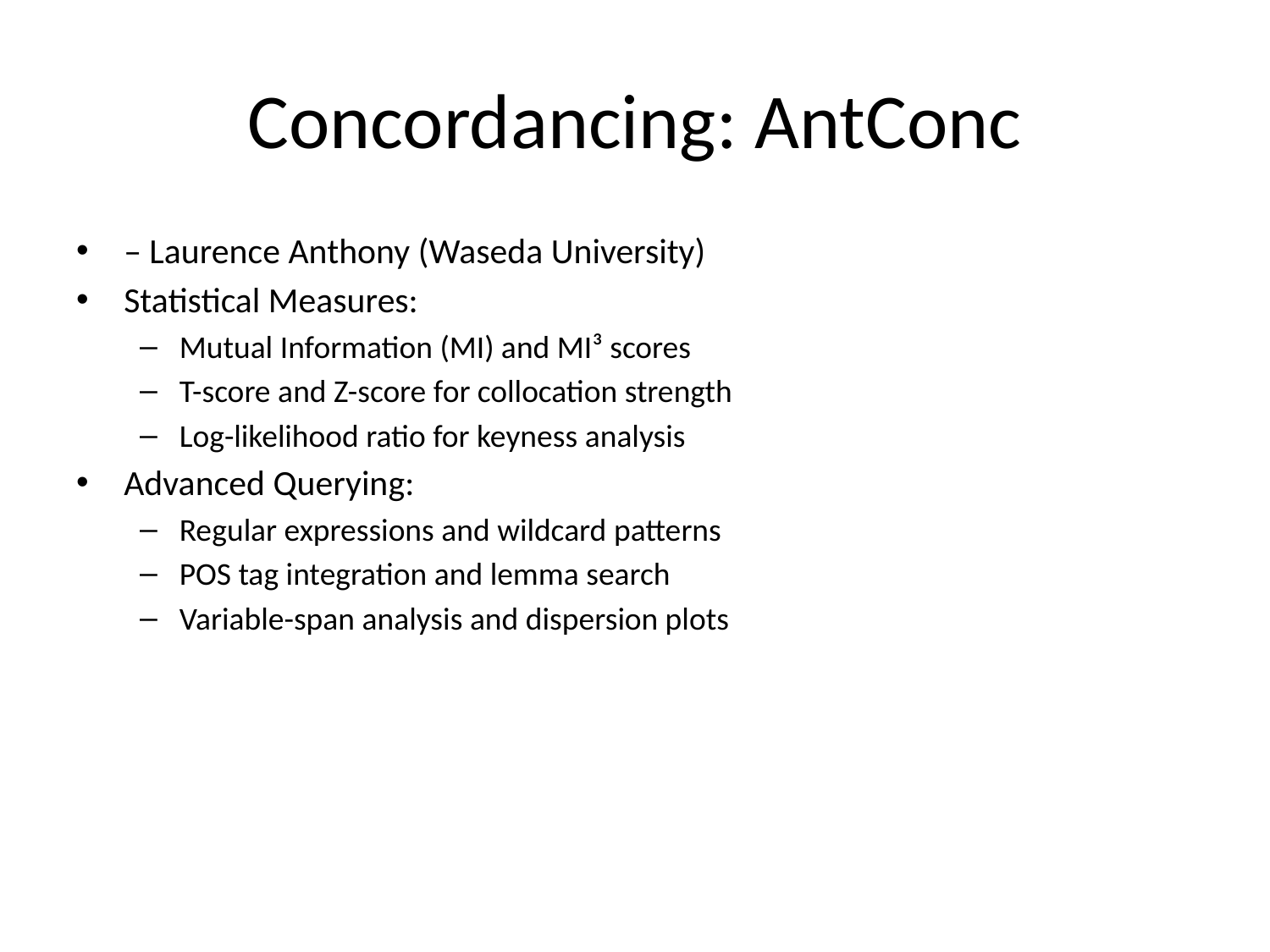

# Concordancing: AntConc
– Laurence Anthony (Waseda University)
Statistical Measures:
Mutual Information (MI) and MI³ scores
T-score and Z-score for collocation strength
Log-likelihood ratio for keyness analysis
Advanced Querying:
Regular expressions and wildcard patterns
POS tag integration and lemma search
Variable-span analysis and dispersion plots